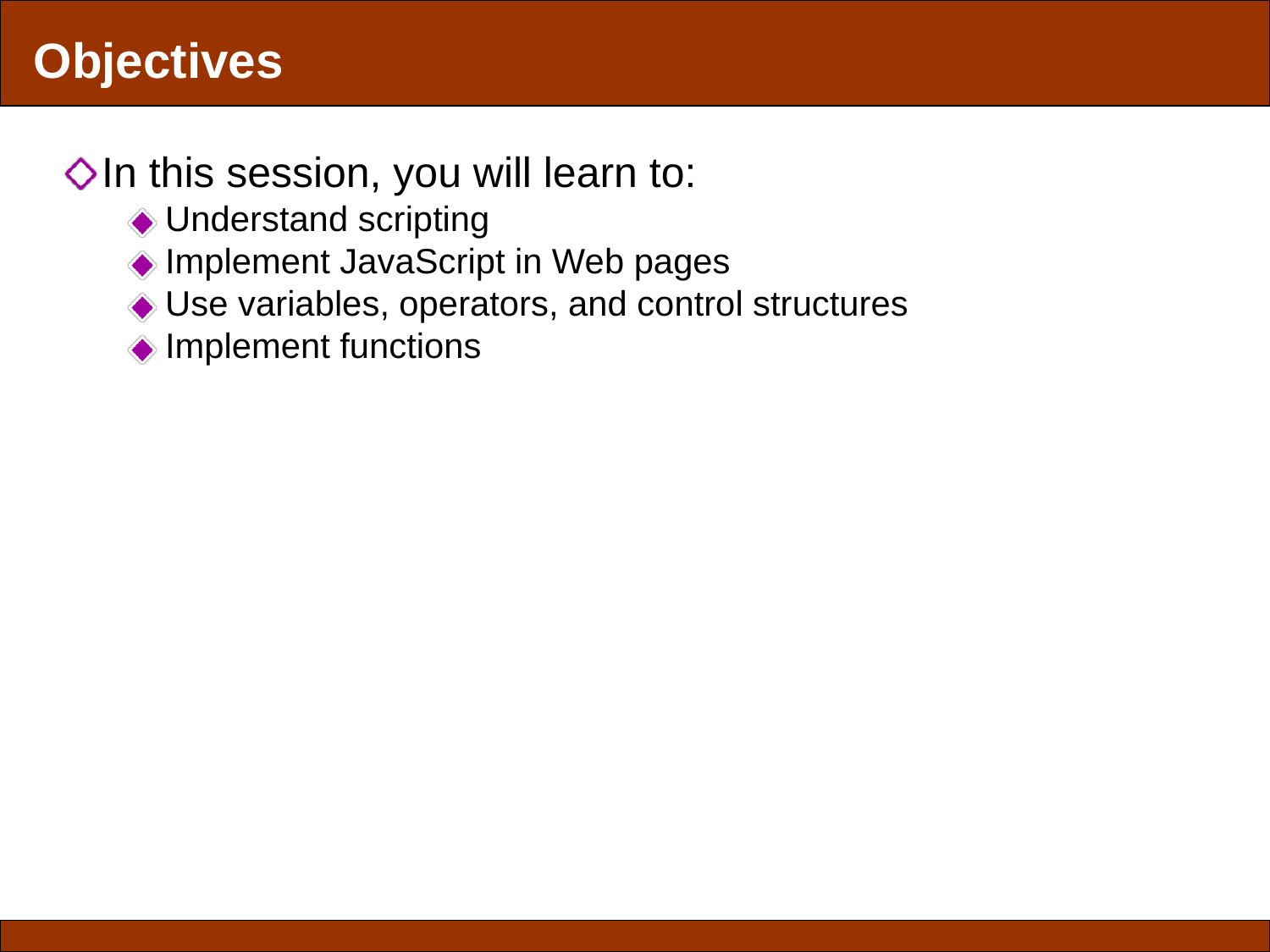

Objectives
In this session, you will learn to:
Understand scripting
Implement JavaScript in Web pages
Use variables, operators, and control structures
Implement functions

Slide ‹#› of 33